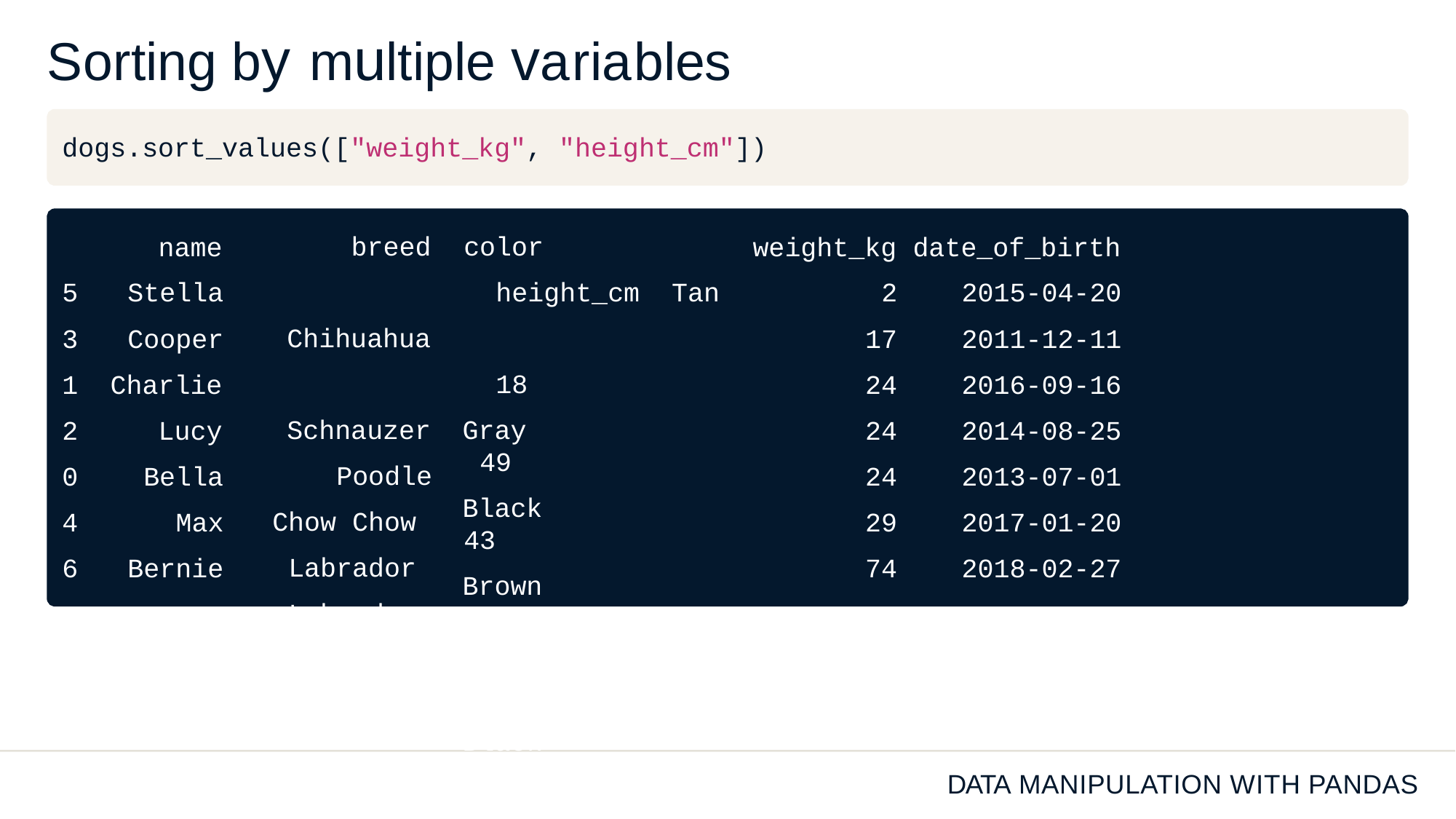

# Sorting by multiple variables

dogs.sort_values(["weight_kg", "height_cm"])

name
5	Stella
3	Cooper
Charlie
Lucy
0	Bella
4	Max
6	Bernie
color	height_cm  Tan		18
Gray	49
Black	43
Brown	46
Brown	56
Black	59
White	77
breed  Chihuahua  Schnauzer
Poodle  Chow Chow  Labrador  Labrador  St. Bernard
weight_kg date_of_birth
2
17
24
24
24
29
74
2015-04-20
2011-12-11
2016-09-16
2014-08-25
2013-07-01
2017-01-20
2018-02-27
DATA MANIPULATION WITH PANDAS